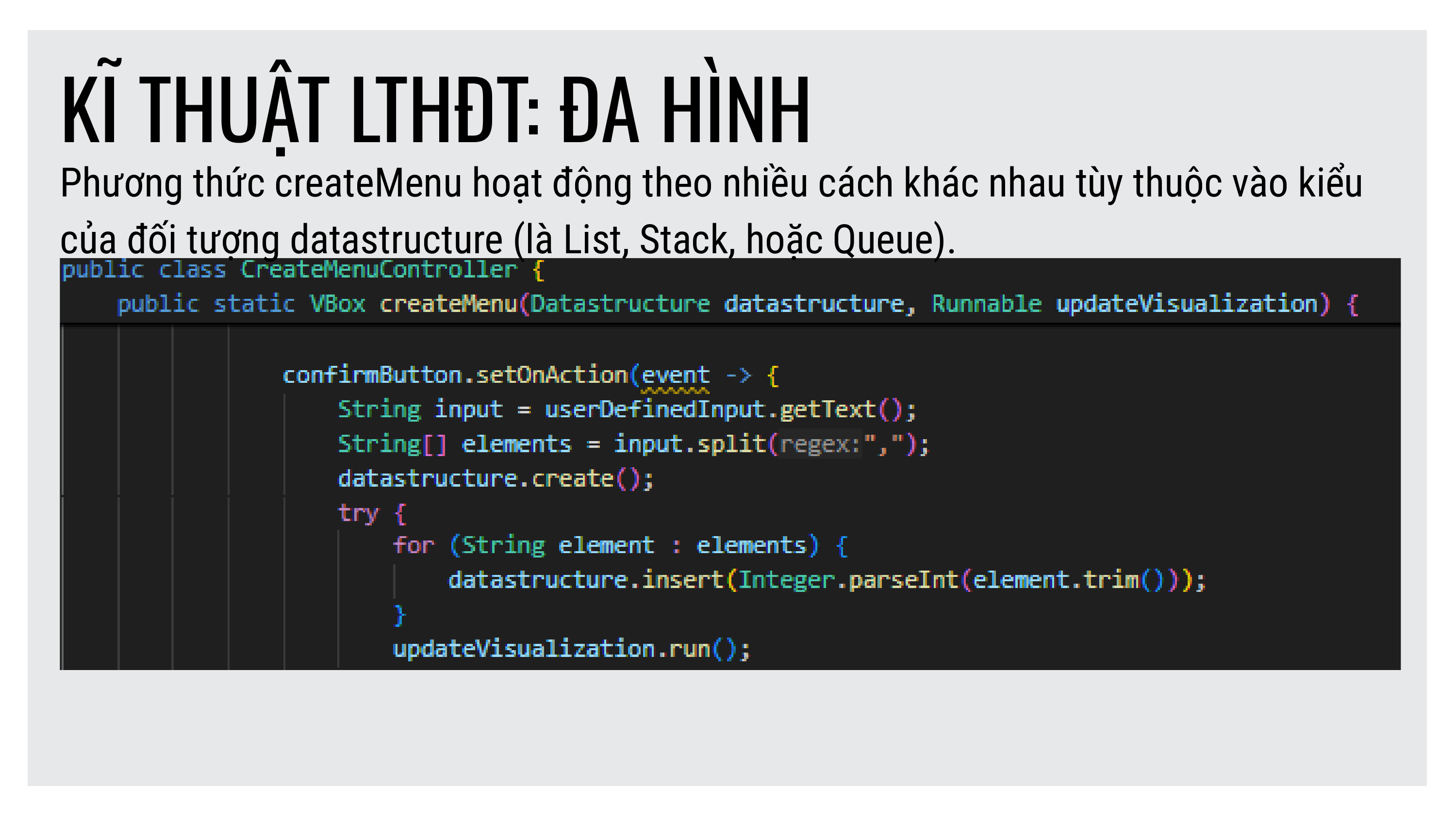

KĨ THUẬT LTHĐT: ĐA HÌNH
Phương thức createMenu hoạt động theo nhiều cách khác nhau tùy thuộc vào kiểu của đối tượng datastructure (là List, Stack, hoặc Queue).